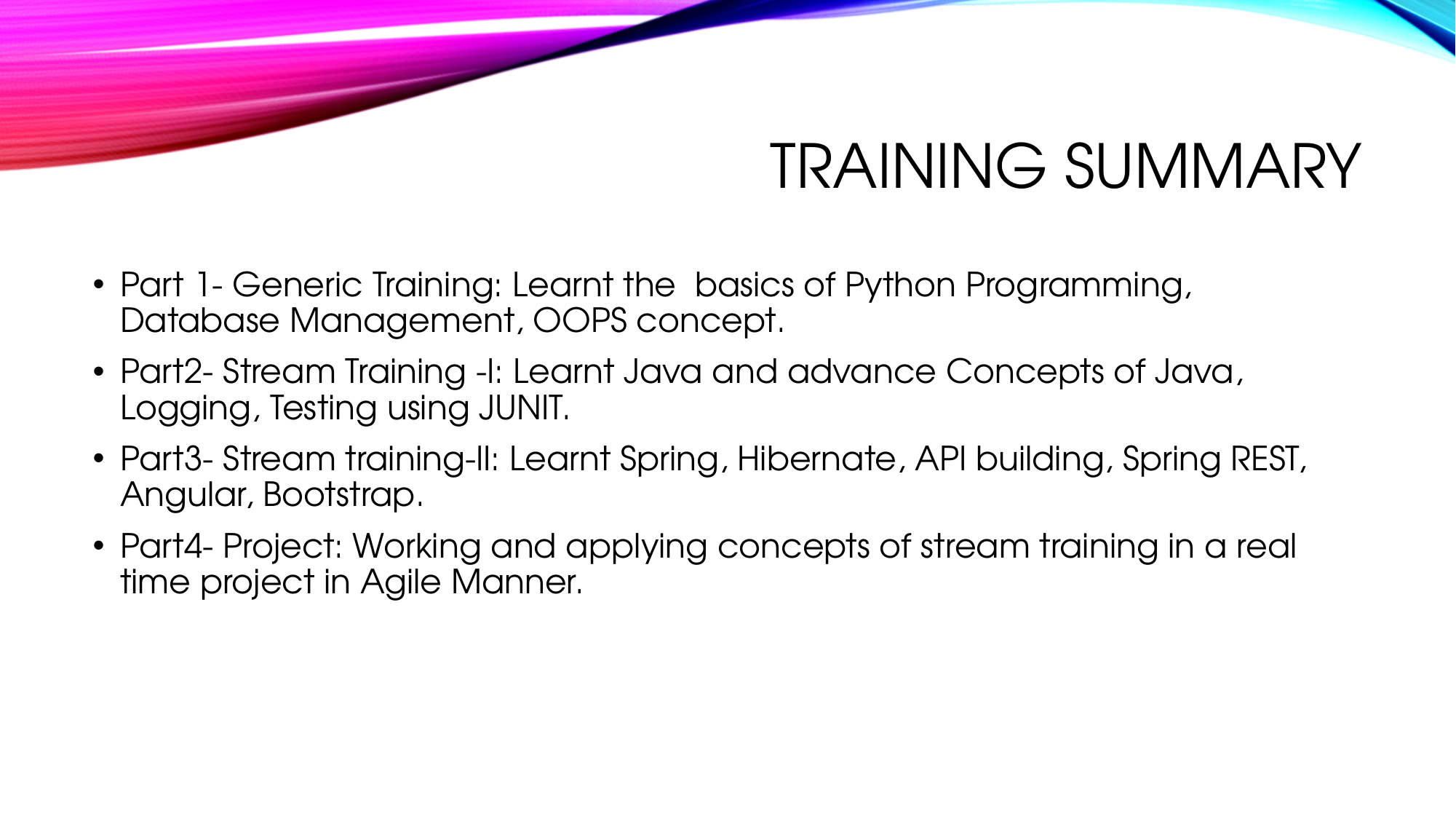

# Training Summary
Part 1- Generic Training: Learnt the  basics of Python Programming, Database Management, OOPS concept.
Part2- Stream Training -I: Learnt Java and advance Concepts of Java, Logging, Testing using JUNIT.
Part3- Stream training-II: Learnt Spring, Hibernate, API building, Spring REST, Angular, Bootstrap.
Part4- Project: Working and applying concepts of stream training in a real time project in Agile Manner.